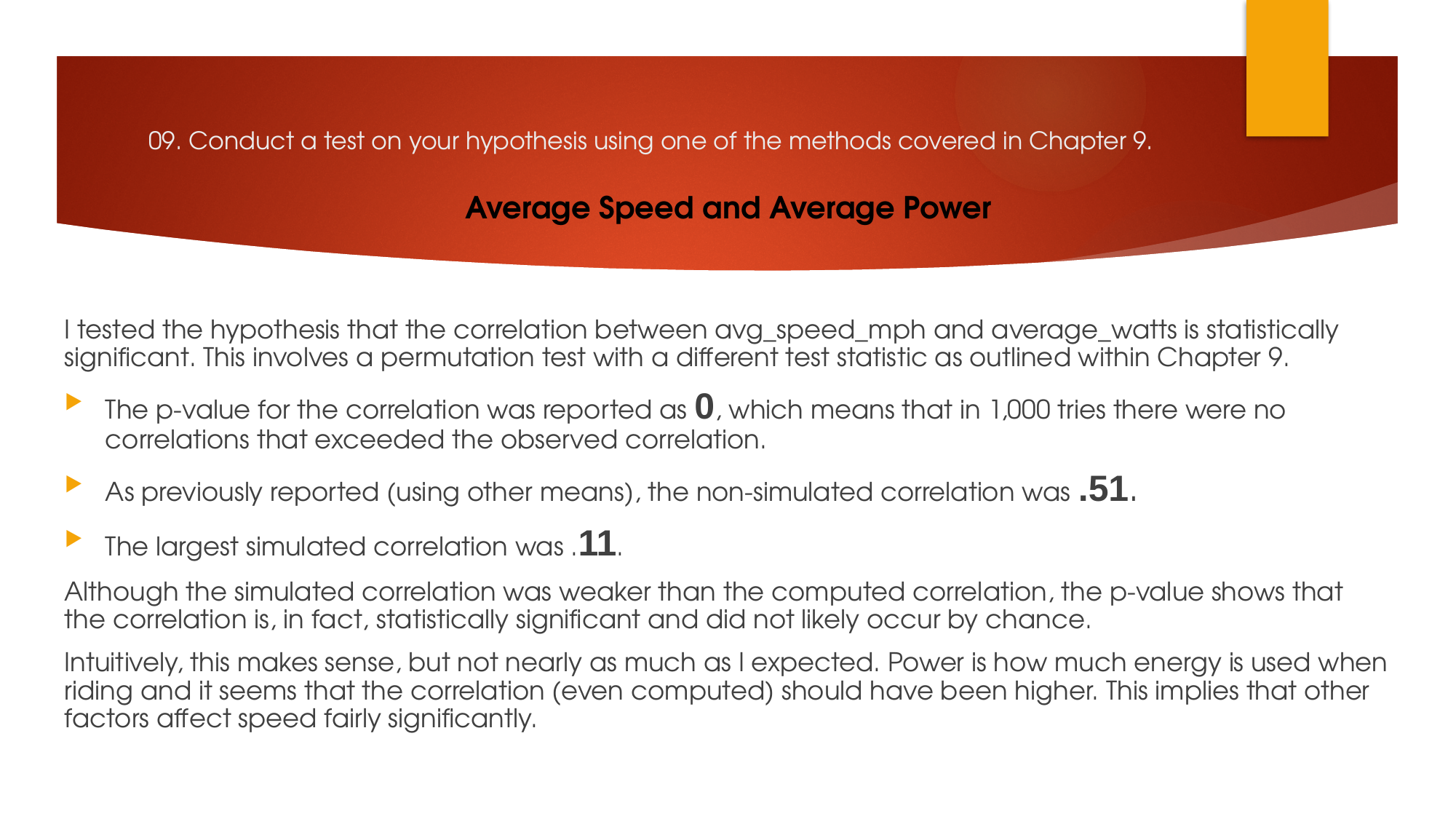

# 09. Conduct a test on your hypothesis using one of the methods covered in Chapter 9.
Average Speed and Average Power
I tested the hypothesis that the correlation between avg_speed_mph and average_watts is statistically significant. This involves a permutation test with a different test statistic as outlined within Chapter 9.
The p-value for the correlation was reported as 0, which means that in 1,000 tries there were no correlations that exceeded the observed correlation.
As previously reported (using other means), the non-simulated correlation was .51.
The largest simulated correlation was .11.
Although the simulated correlation was weaker than the computed correlation, the p-value shows that the correlation is, in fact, statistically significant and did not likely occur by chance.
Intuitively, this makes sense, but not nearly as much as I expected. Power is how much energy is used when riding and it seems that the correlation (even computed) should have been higher. This implies that other factors affect speed fairly significantly.